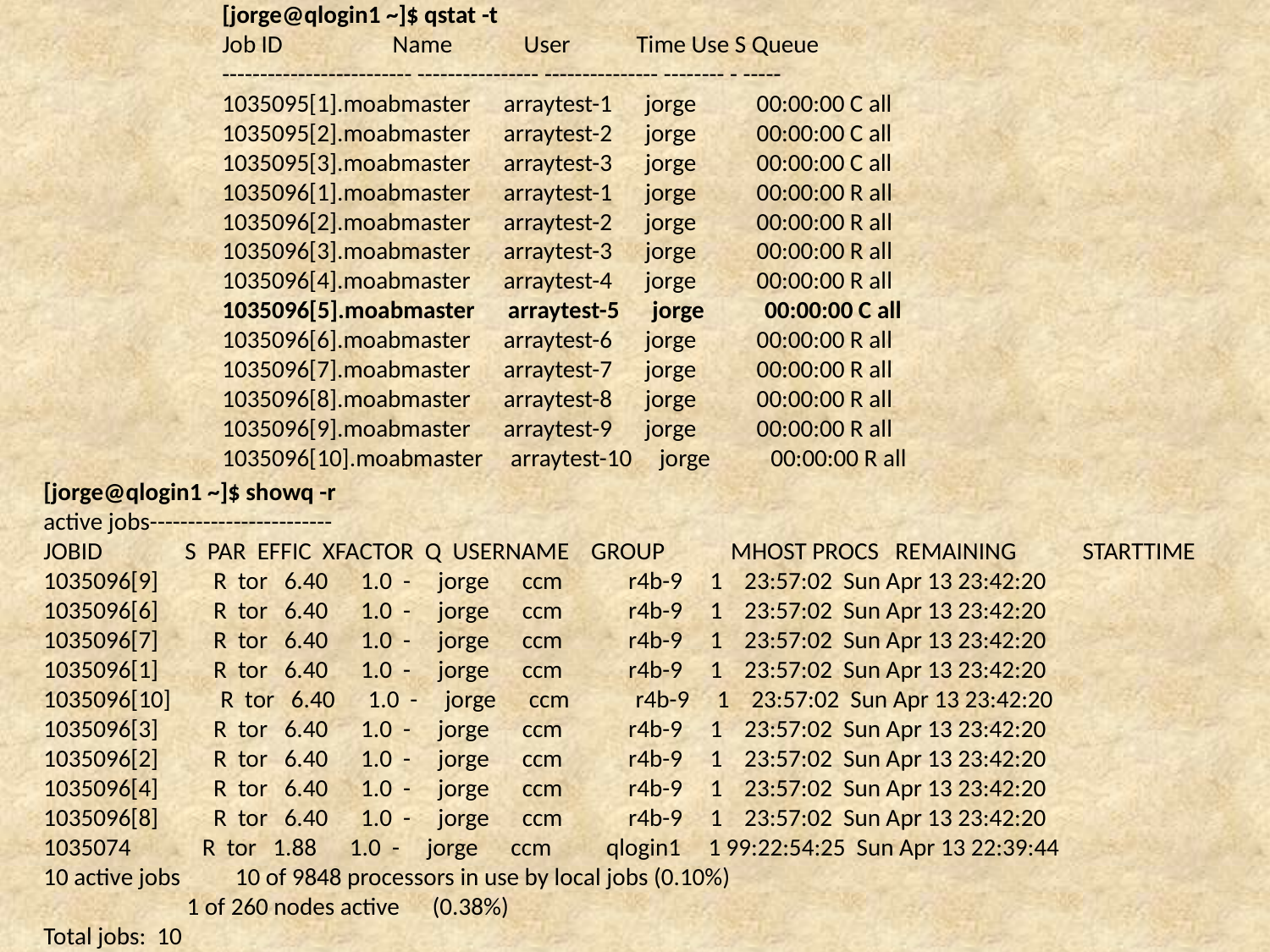

[jorge@qlogin1 ~]$ qstat -t
Job ID                    Name             User            Time Use S Queue
------------------------- ---------------- --------------- -------- - -----
1035095[1].moabmaster      arraytest-1      jorge           00:00:00 C all
1035095[2].moabmaster      arraytest-2      jorge           00:00:00 C all
1035095[3].moabmaster      arraytest-3      jorge           00:00:00 C all
1035096[1].moabmaster      arraytest-1      jorge           00:00:00 R all
1035096[2].moabmaster      arraytest-2      jorge           00:00:00 R all
1035096[3].moabmaster      arraytest-3      jorge           00:00:00 R all
1035096[4].moabmaster      arraytest-4      jorge           00:00:00 R all
1035096[5].moabmaster      arraytest-5      jorge           00:00:00 C all
1035096[6].moabmaster      arraytest-6      jorge           00:00:00 R all
1035096[7].moabmaster      arraytest-7      jorge           00:00:00 R all
1035096[8].moabmaster      arraytest-8      jorge           00:00:00 R all
1035096[9].moabmaster      arraytest-9      jorge           00:00:00 R all
1035096[10].moabmaster     arraytest-10     jorge           00:00:00 R all
[jorge@qlogin1 ~]$ showq -r
active jobs------------------------
JOBID               S  PAR  EFFIC  XFACTOR  Q  USERNAME    GROUP            MHOST PROCS   REMAINING            STARTTIME
1035096[9]          R  tor   6.40      1.0  -     jorge      ccm            r4b-9     1    23:57:02  Sun Apr 13 23:42:20
1035096[6]          R  tor   6.40      1.0  -     jorge      ccm            r4b-9     1    23:57:02  Sun Apr 13 23:42:20
1035096[7]          R  tor   6.40      1.0  -     jorge      ccm            r4b-9     1    23:57:02  Sun Apr 13 23:42:20
1035096[1]          R  tor   6.40      1.0  -     jorge      ccm            r4b-9     1    23:57:02  Sun Apr 13 23:42:20
1035096[10]         R  tor   6.40      1.0  -     jorge      ccm            r4b-9     1    23:57:02  Sun Apr 13 23:42:20
1035096[3]          R  tor   6.40      1.0  -     jorge      ccm            r4b-9     1    23:57:02  Sun Apr 13 23:42:20
1035096[2]          R  tor   6.40      1.0  -     jorge      ccm            r4b-9     1    23:57:02  Sun Apr 13 23:42:20
1035096[4]          R  tor   6.40      1.0  -     jorge      ccm            r4b-9     1    23:57:02  Sun Apr 13 23:42:20
1035096[8]          R  tor   6.40      1.0  -     jorge      ccm            r4b-9     1    23:57:02  Sun Apr 13 23:42:20
1035074             R  tor   1.88      1.0  -     jorge      ccm          qlogin1     1 99:22:54:25  Sun Apr 13 22:39:44
10 active jobs          10 of 9848 processors in use by local jobs (0.10%)
                          1 of 260 nodes active      (0.38%)
Total jobs:  10